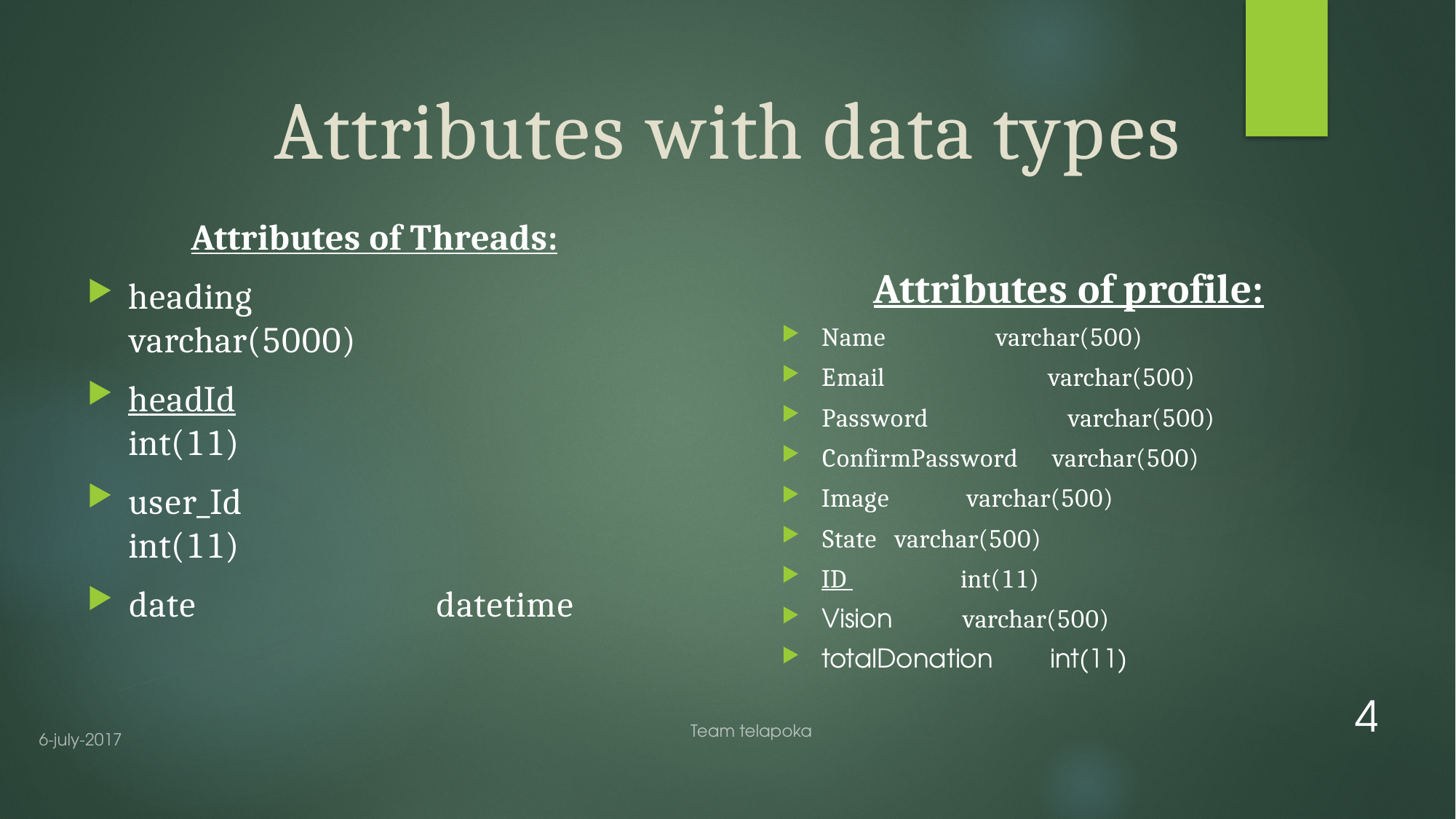

# Attributes with data types
Attributes of Threads:
heading	                varchar(5000)
headId				  int(11)
user_Id			         int(11)
date                              datetime
Attributes of profile:
Name		                   varchar(500)
Email                             varchar(500)
Password	                    varchar(500)
ConfirmPassword      varchar(500)
Image			  varchar(500)
State				 varchar(500)
ID              			 int(11)
Vision			 varchar(500)
totalDonation        int(11)
Team telapoka
4
6-july-2017